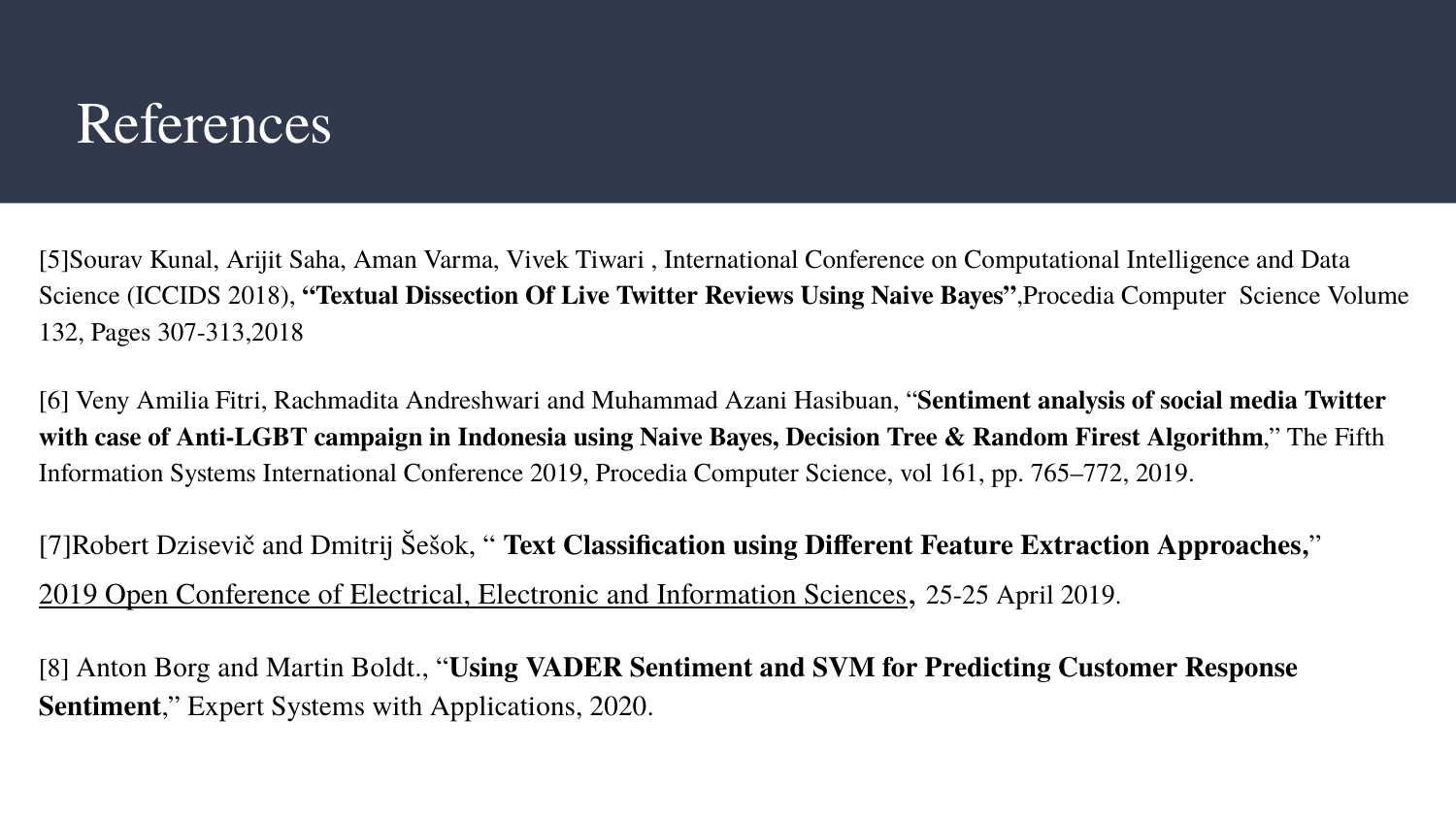

References
[5]Sourav Kunal, Arijit Saha, Aman Varma, Vivek Tiwari , International Conference on Computational Intelligence and Data      Science (ICCIDS 2018), “Textual Dissection Of Live Twitter Reviews Using Naive Bayes”,Procedia Computer  Science Volume 132, Pages 307-313,2018
[6] Veny Amilia Fitri, Rachmadita Andreshwari and Muhammad Azani Hasibuan, “Sentiment analysis of social media Twitter with case of Anti-LGBT campaign in Indonesia using Naive Bayes, Decision Tree & Random Firest Algorithm,” The Fifth Information Systems International Conference 2019, Procedia Computer Science, vol 161, pp. 765–772, 2019.
[7]Robert Dzisevič and Dmitrij Šešok, “ Text Classification using Different Feature Extraction Approaches,” 2019 Open Conference of Electrical, Electronic and Information Sciences, 25-25 April 2019.
[8] Anton Borg and Martin Boldt., “Using VADER Sentiment and SVM for Predicting Customer Response Sentiment,” Expert Systems with Applications, 2020.